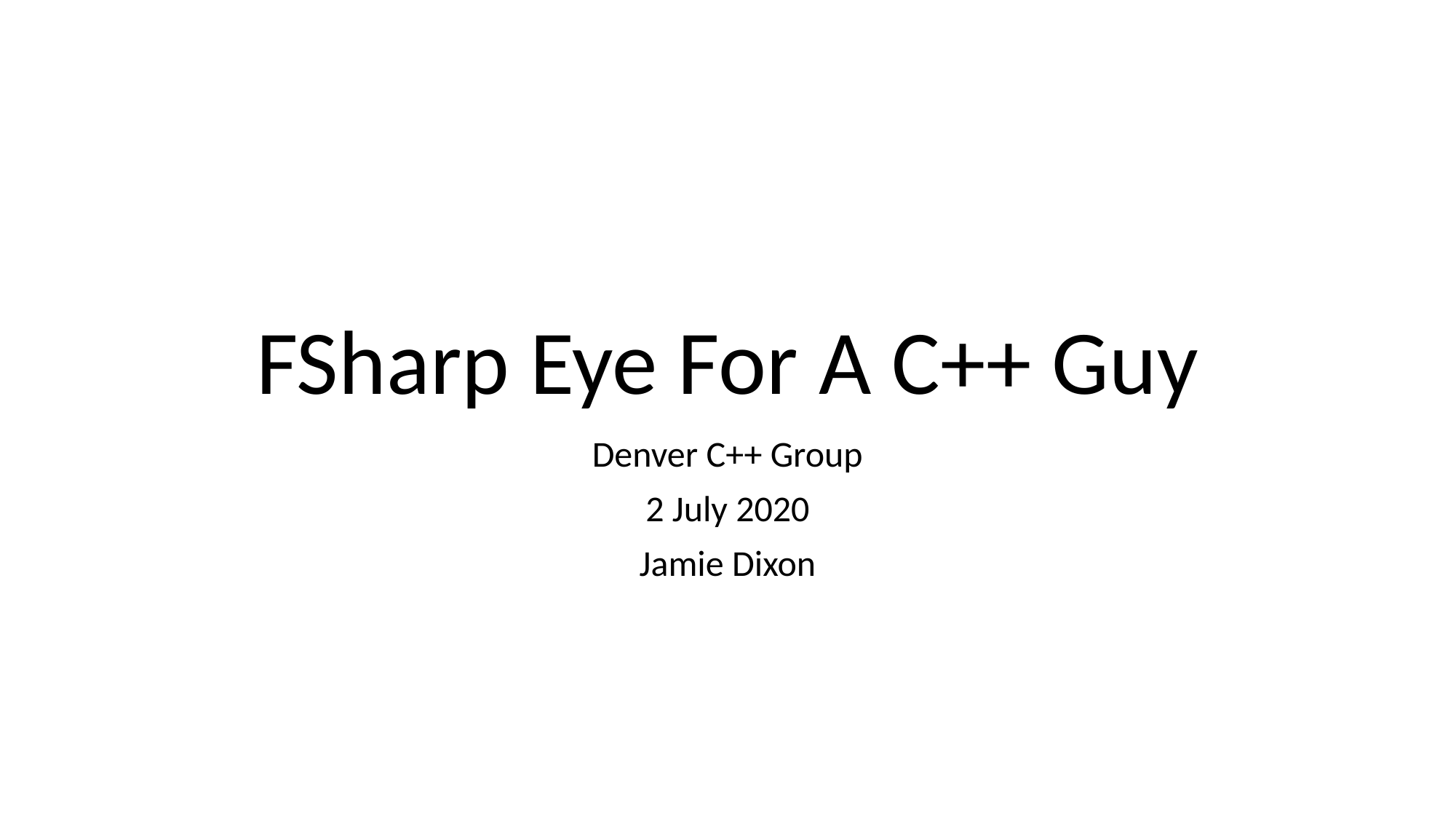

# FSharp Eye For A C++ Guy
Denver C++ Group
2 July 2020
Jamie Dixon